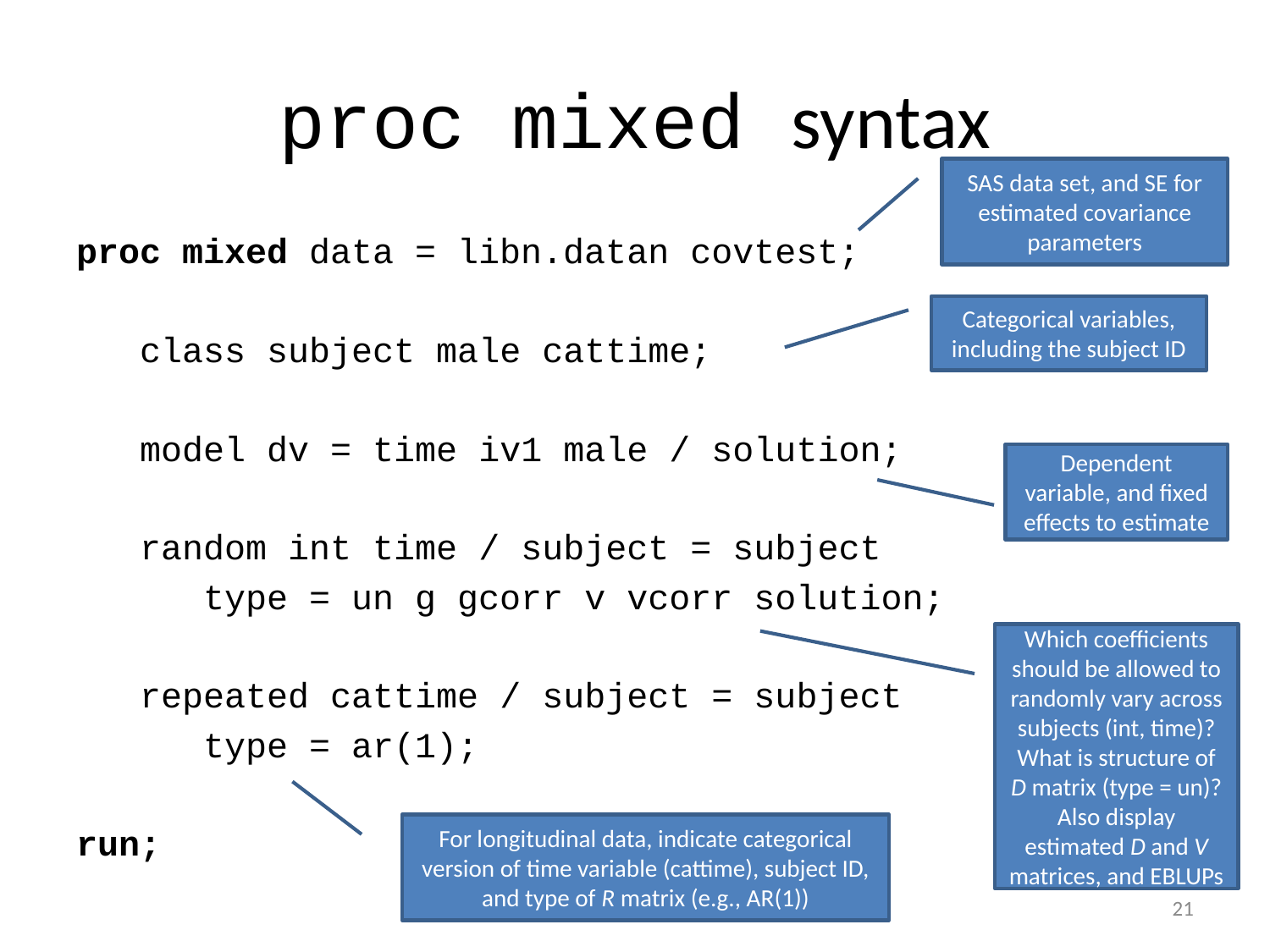

# proc mixed syntax
SAS data set, and SE for estimated covariance parameters
proc mixed data = libn.datan covtest;

   class subject male cattime;

   model dv = time iv1 male / solution;

   random int time / subject = subject
      type = un g gcorr v vcorr solution;

   repeated cattime / subject = subject
      type = ar(1);

run;

Categorical variables, including the subject ID
Dependent variable, and fixed effects to estimate
Which coefficients should be allowed to randomly vary across subjects (int, time)? What is structure of D matrix (type = un)? Also display estimated D and V matrices, and EBLUPs
For longitudinal data, indicate categorical version of time variable (cattime), subject ID, and type of R matrix (e.g., AR(1))
21